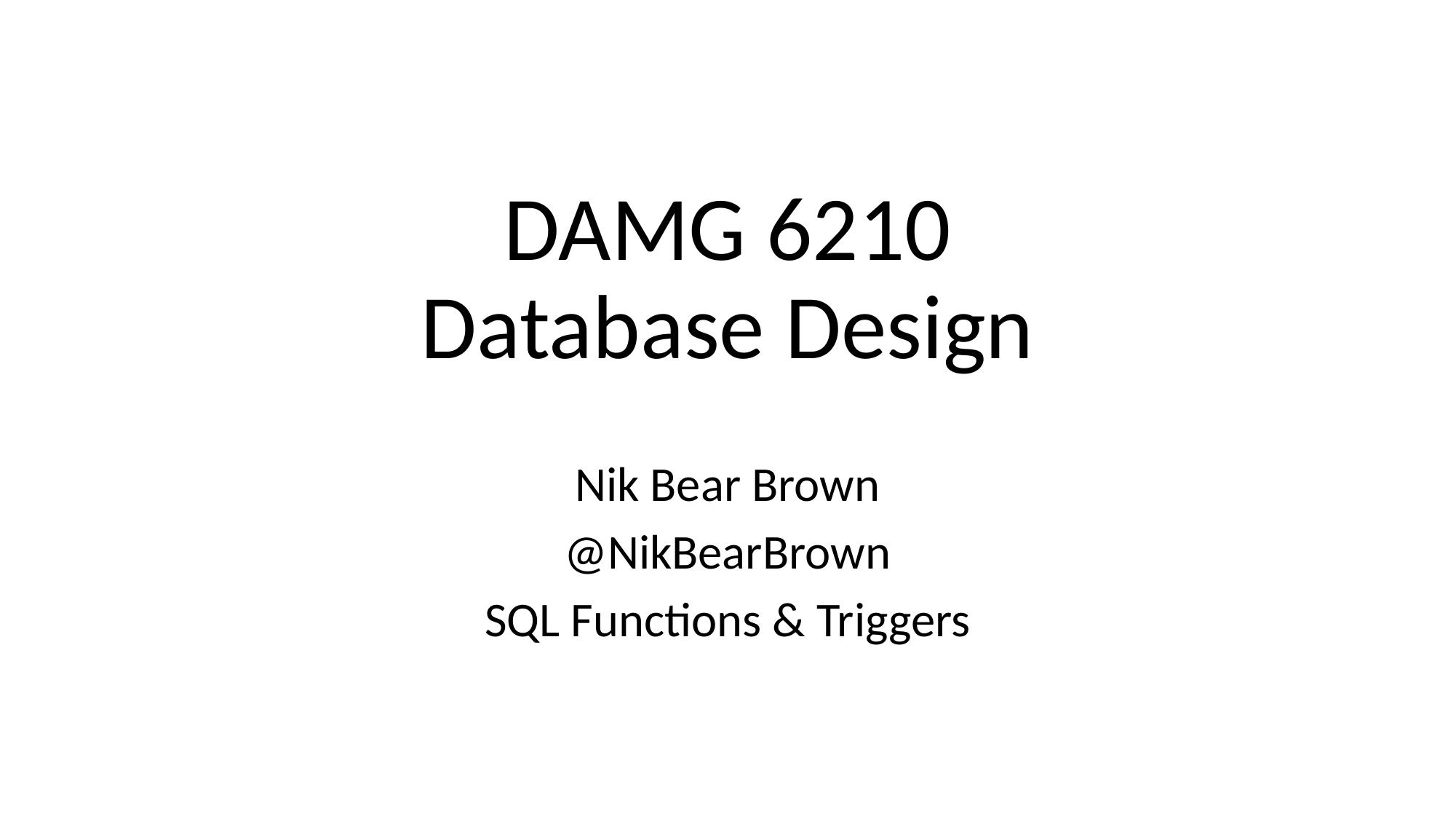

# DAMG 6210 Database Design
Nik Bear Brown
@NikBearBrown
SQL Functions & Triggers